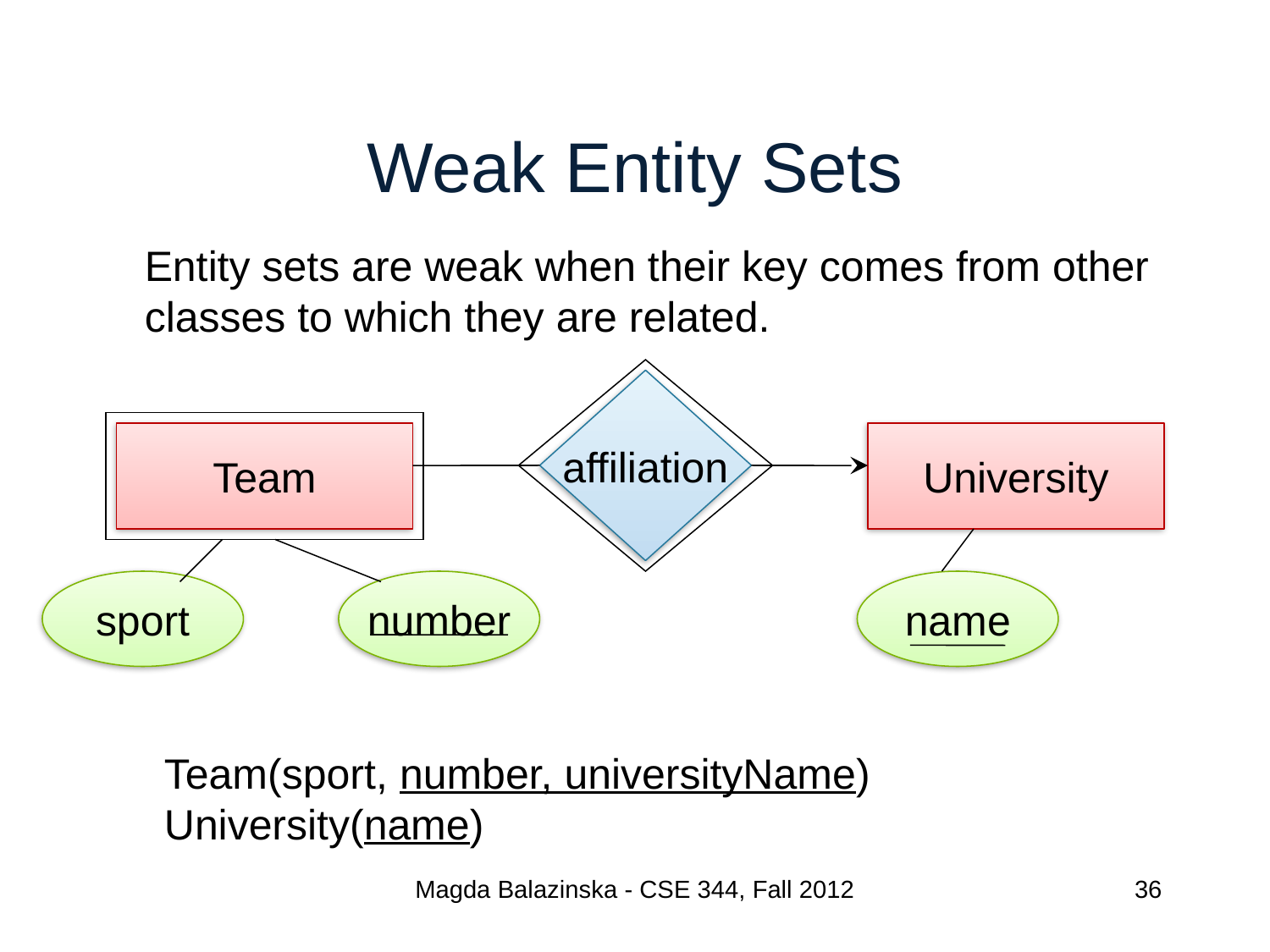

# Weak Entity Sets
Entity sets are weak when their key comes from other
classes to which they are related.

affiliation

Team
University

sport
number
name

Team(sport, number, universityName)
University(name)
Magda Balazinska - CSE 344, Fall 2012
36